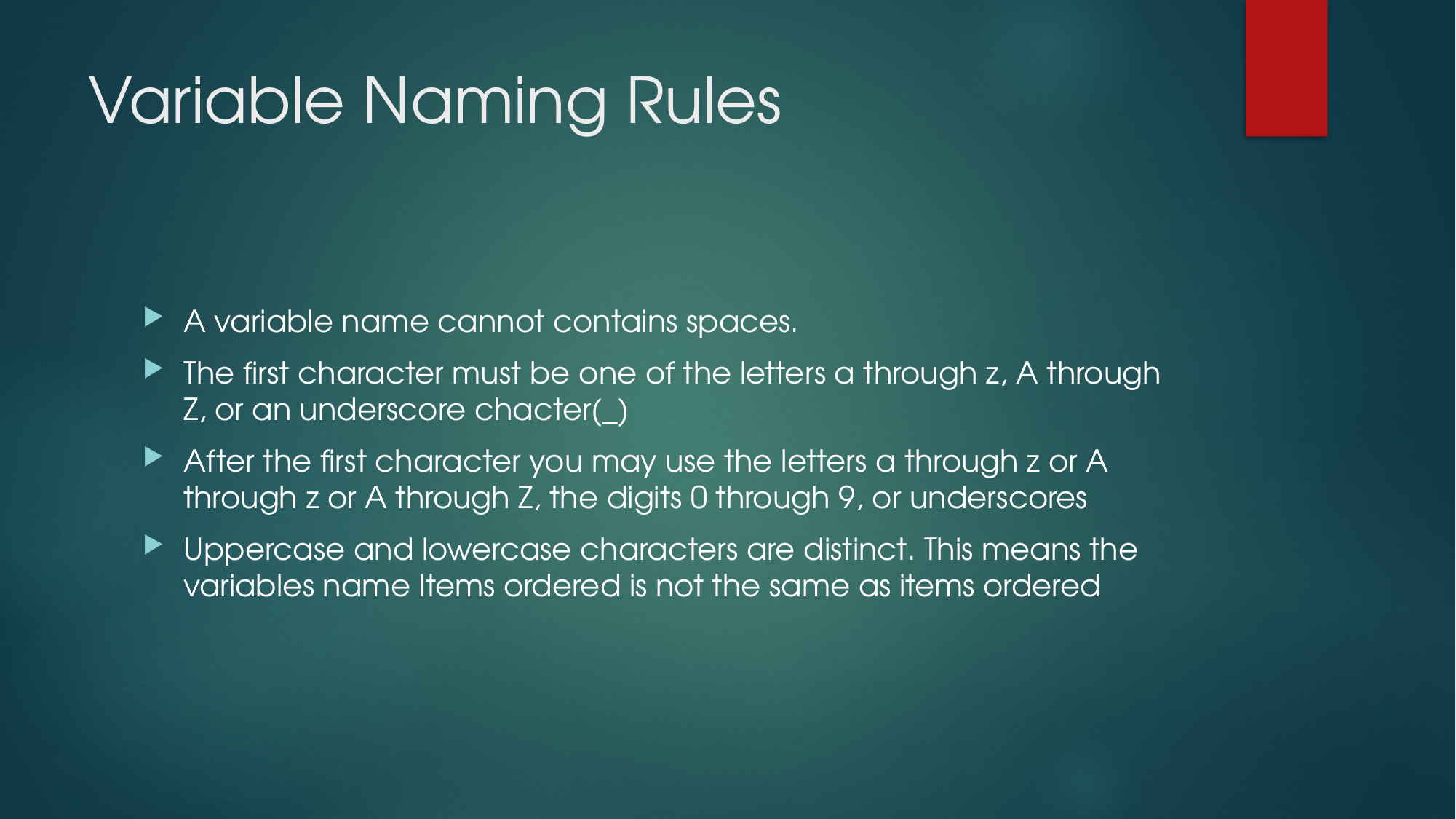

# Variable Naming Rules

A variable name cannot contains spaces.
The first character must be one of the letters a through z, A through Z, or an underscore chacter(_)
After the first character you may use the letters a through z or A through z or A through Z, the digits 0 through 9, or underscores
Uppercase and lowercase characters are distinct. This means the variables name Items ordered is not the same as items ordered